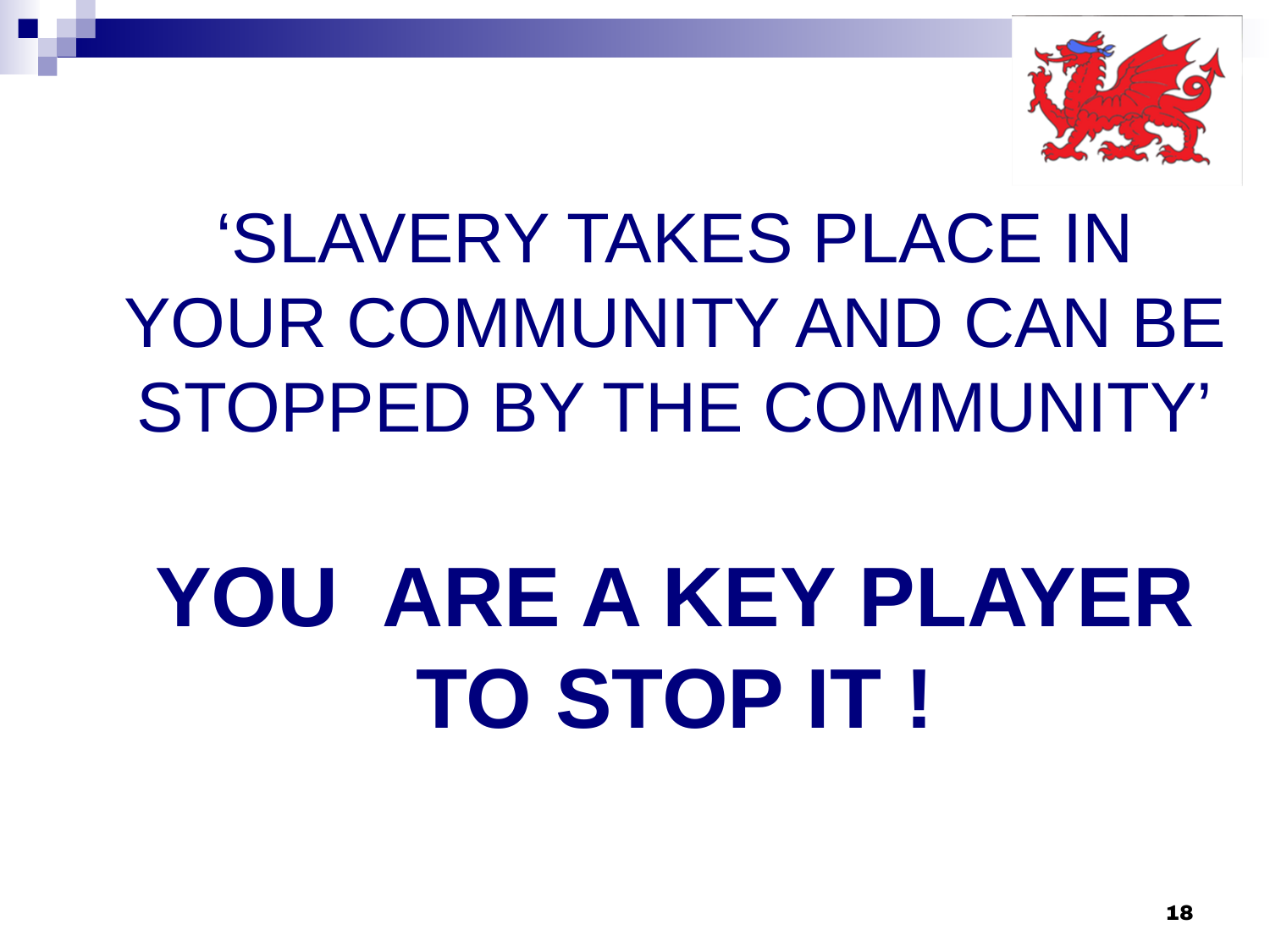

‘SLAVERY TAKES PLACE IN YOUR COMMUNITY AND CAN BE STOPPED BY THE COMMUNITY’

YOU  ARE A KEY PLAYER TO STOP IT !
18